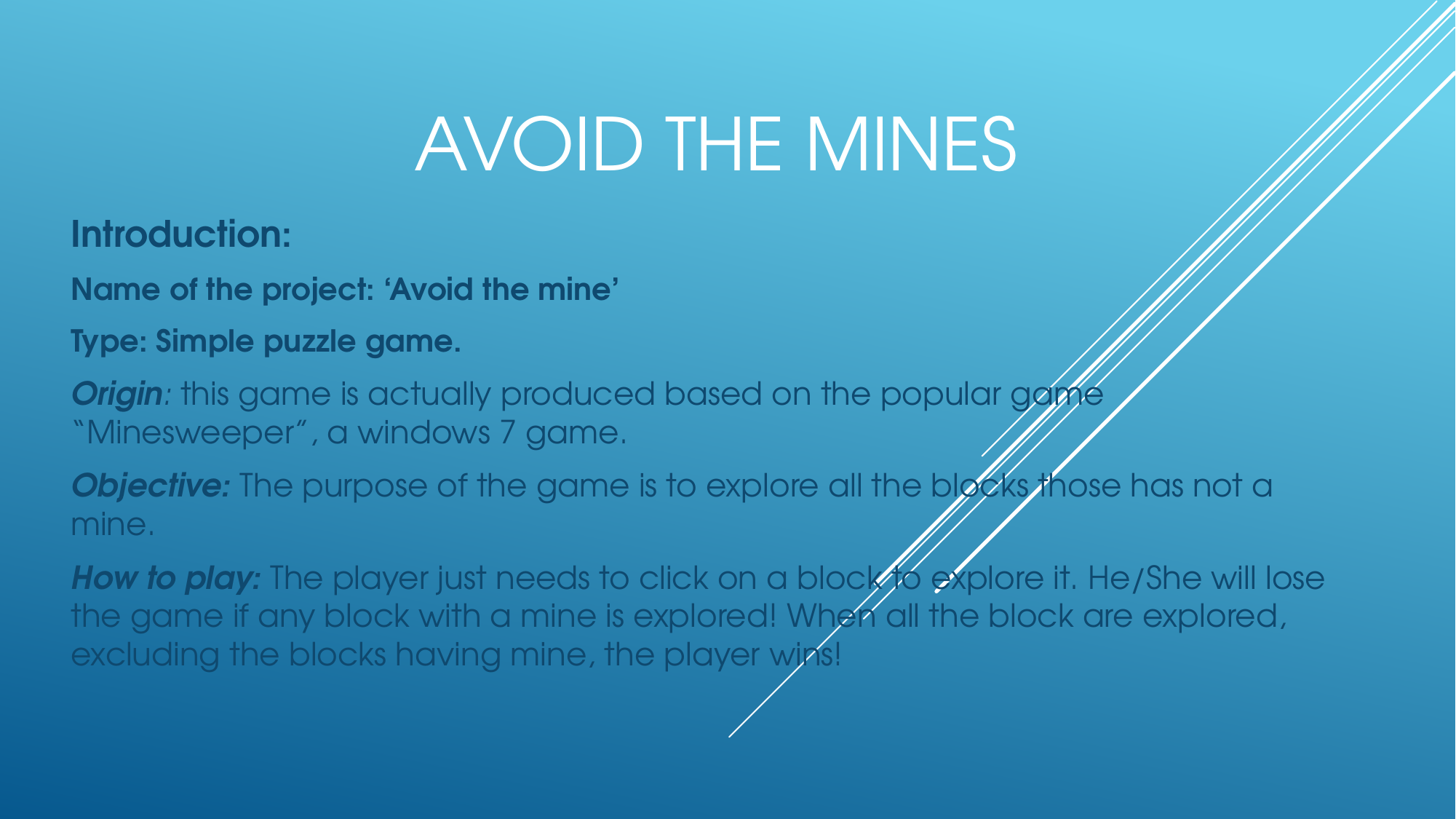

# Avoid the mines
Introduction:
Name of the project: ‘Avoid the mine’
Type: Simple puzzle game.
Origin: this game is actually produced based on the popular game “Minesweeper”, a windows 7 game.
Objective: The purpose of the game is to explore all the blocks those has not a mine.
How to play: The player just needs to click on a block to explore it. He/She will lose the game if any block with a mine is explored! When all the block are explored, excluding the blocks having mine, the player wins!